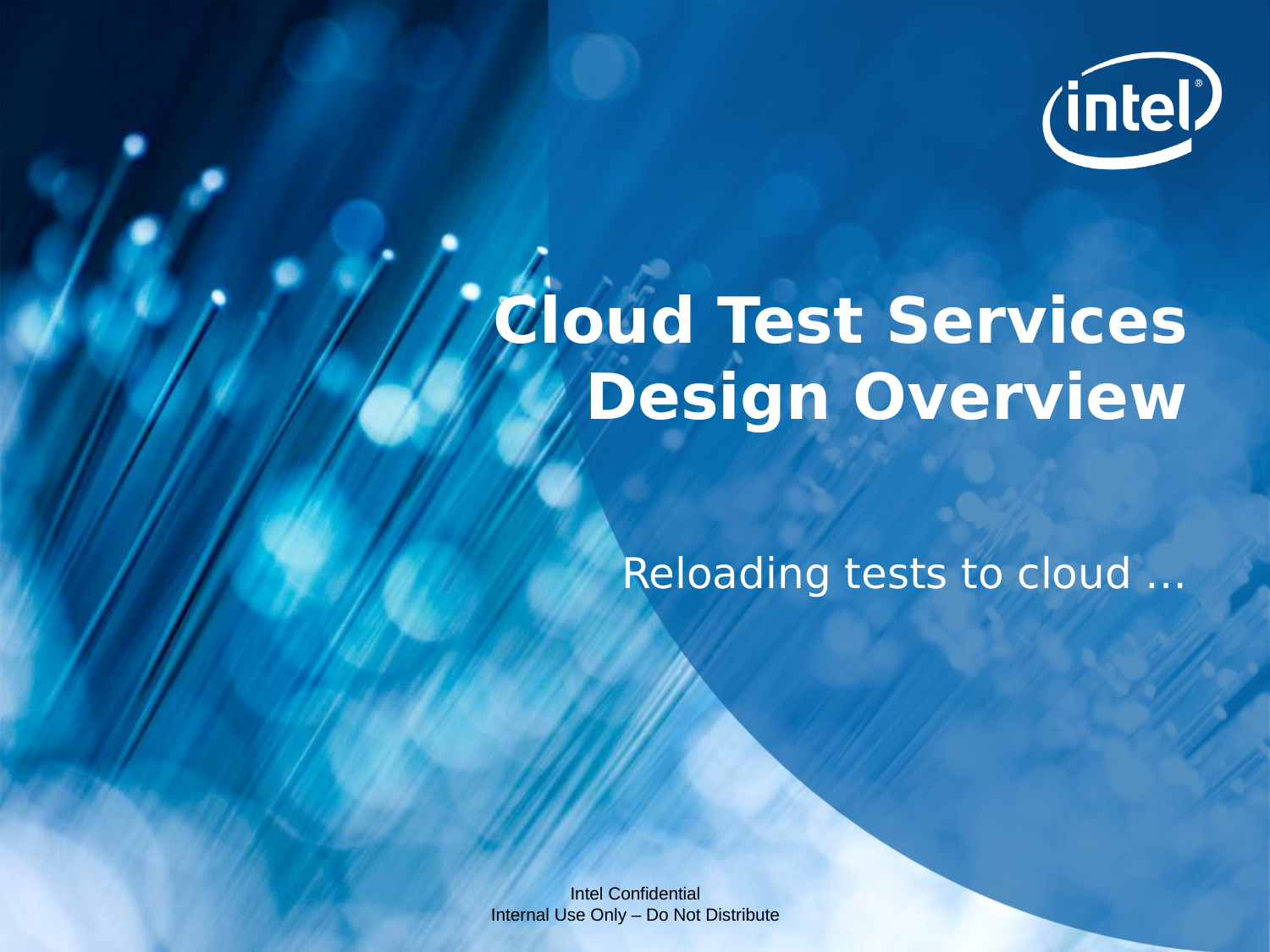

# Cloud Test Services Design Overview
Reloading tests to cloud …